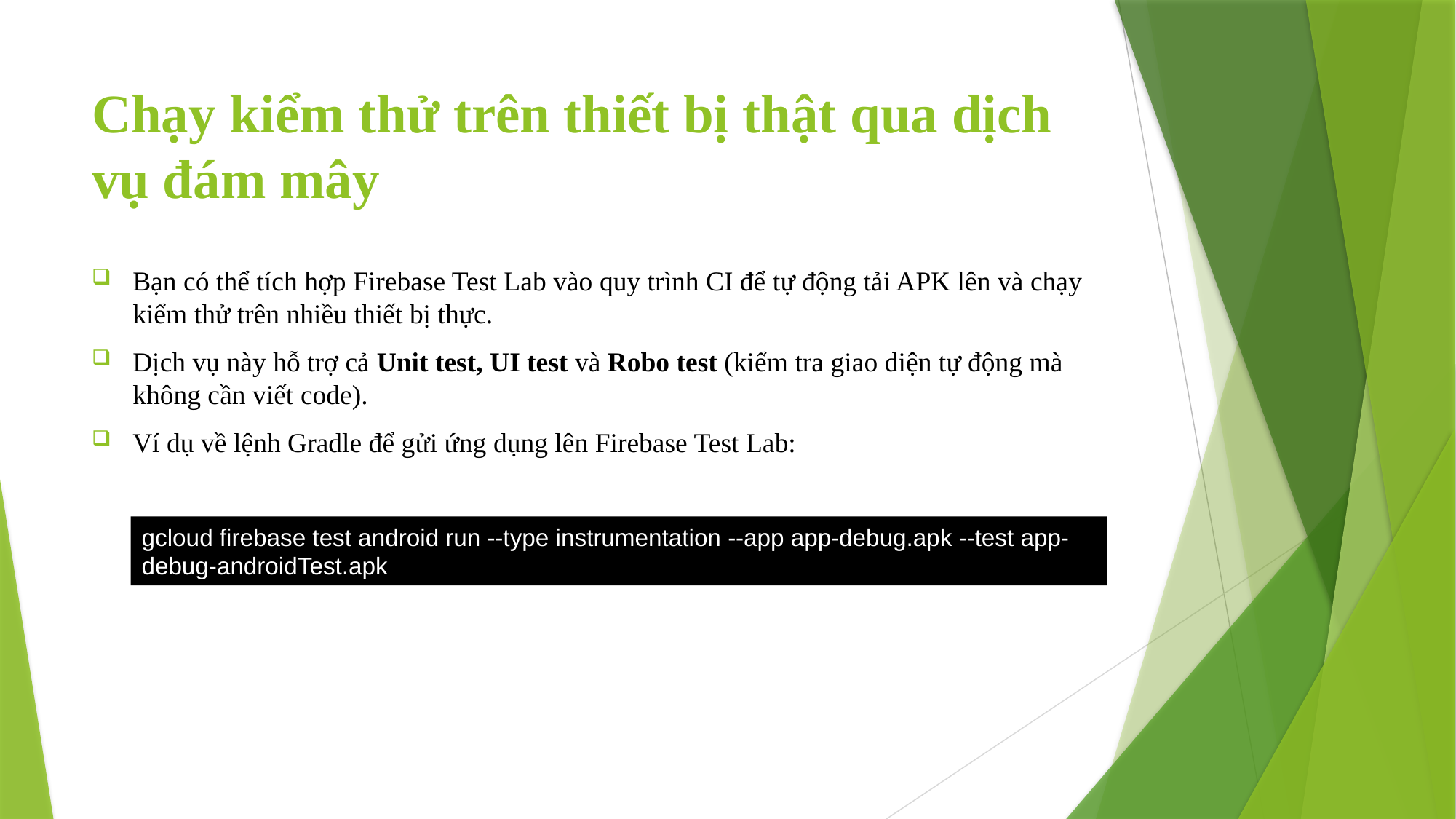

# Chạy kiểm thử trên thiết bị thật qua dịch vụ đám mây
Bạn có thể tích hợp Firebase Test Lab vào quy trình CI để tự động tải APK lên và chạy kiểm thử trên nhiều thiết bị thực.
Dịch vụ này hỗ trợ cả Unit test, UI test và Robo test (kiểm tra giao diện tự động mà không cần viết code).
Ví dụ về lệnh Gradle để gửi ứng dụng lên Firebase Test Lab:

gcloud firebase test android run --type instrumentation --app app-debug.apk --test app-debug-androidTest.apk